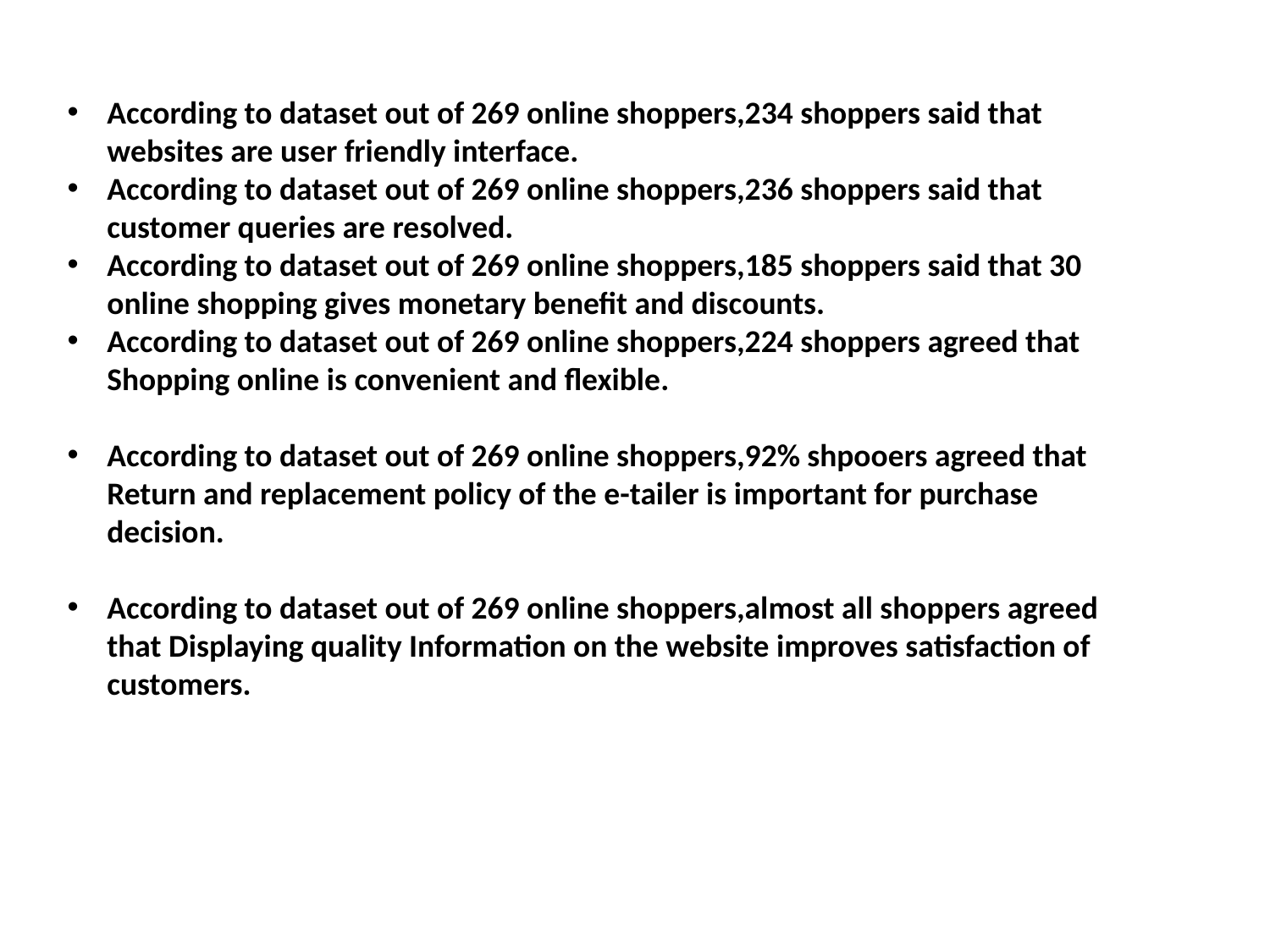

According to dataset out of 269 online shoppers,234 shoppers said that websites are user friendly interface.
According to dataset out of 269 online shoppers,236 shoppers said that customer queries are resolved.
According to dataset out of 269 online shoppers,185 shoppers said that 30 online shopping gives monetary benefit and discounts.
According to dataset out of 269 online shoppers,224 shoppers agreed that Shopping online is convenient and flexible.

According to dataset out of 269 online shoppers,92% shpooers agreed that Return and replacement policy of the e-tailer is important for purchase decision.

According to dataset out of 269 online shoppers,almost all shoppers agreed that Displaying quality Information on the website improves satisfaction of customers.